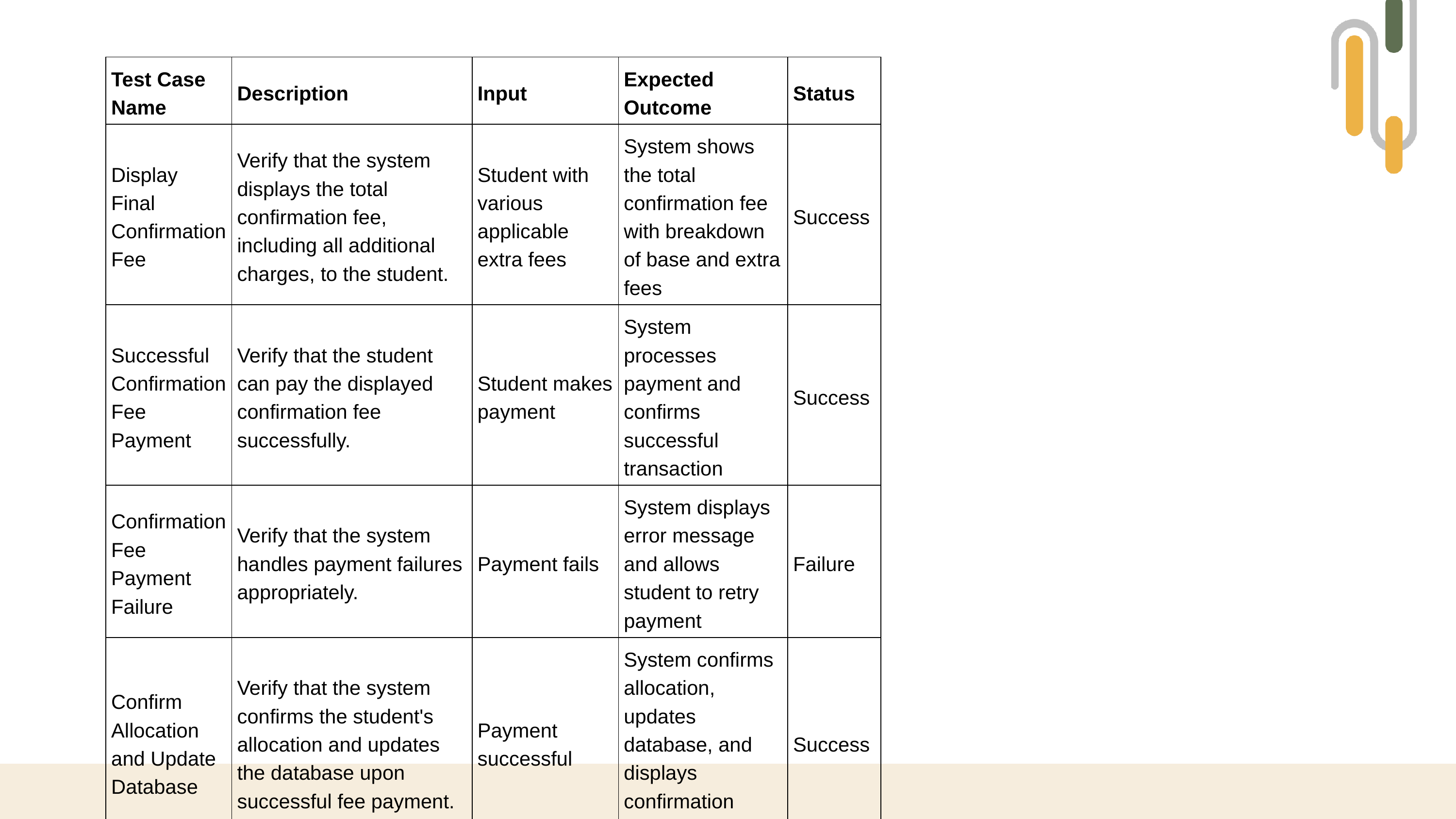

| Test Case Name | Description | Input | Expected Outcome | Status |
| --- | --- | --- | --- | --- |
| Display Final Confirmation Fee | Verify that the system displays the total confirmation fee, including all additional charges, to the student. | Student with various applicable extra fees | System shows the total confirmation fee with breakdown of base and extra fees | Success |
| Successful Confirmation Fee Payment | Verify that the student can pay the displayed confirmation fee successfully. | Student makes payment | System processes payment and confirms successful transaction | Success |
| Confirmation Fee Payment Failure | Verify that the system handles payment failures appropriately. | Payment fails | System displays error message and allows student to retry payment | Failure |
| Confirm Allocation and Update Database | Verify that the system confirms the student's allocation and updates the database upon successful fee payment. | Payment successful | System confirms allocation, updates database, and displays confirmation message | Success |